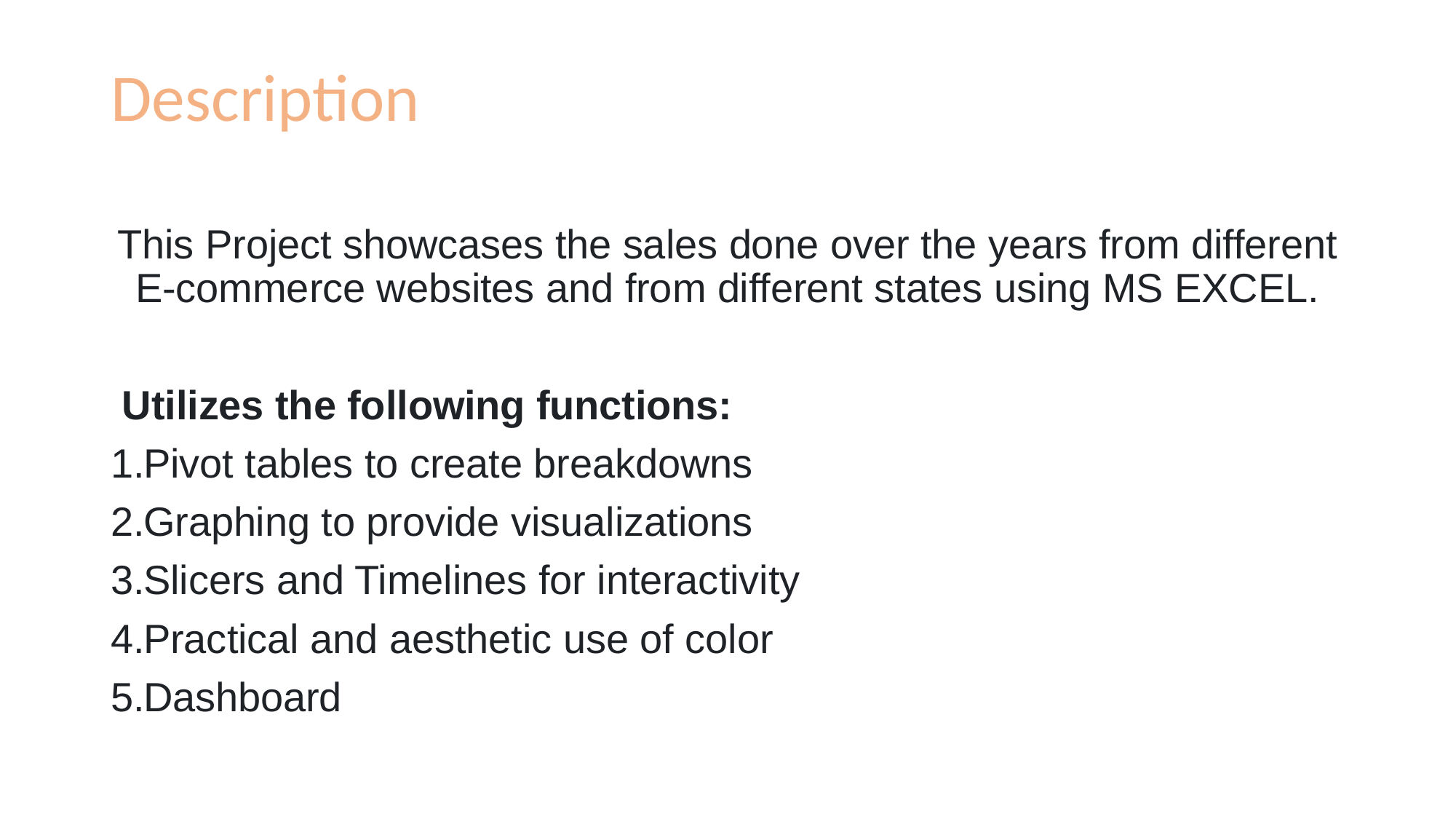

# Description
This Project showcases the sales done over the years from different E-commerce websites and from different states using MS EXCEL.

 Utilizes the following functions:
Pivot tables to create breakdowns
Graphing to provide visualizations
Slicers and Timelines for interactivity
Practical and aesthetic use of color
Dashboard